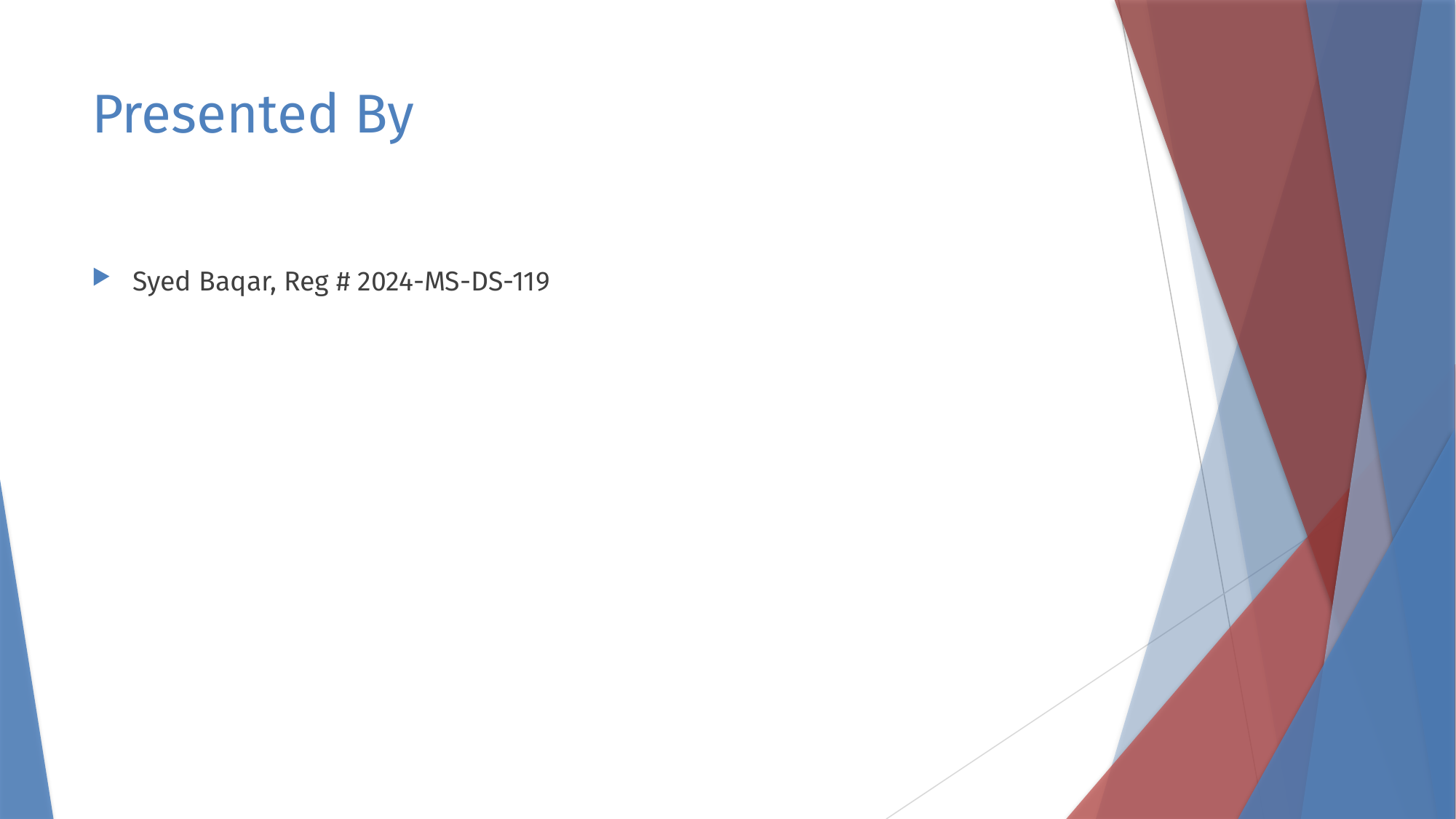

# Presented By
Syed Baqar, Reg # 2024-MS-DS-119